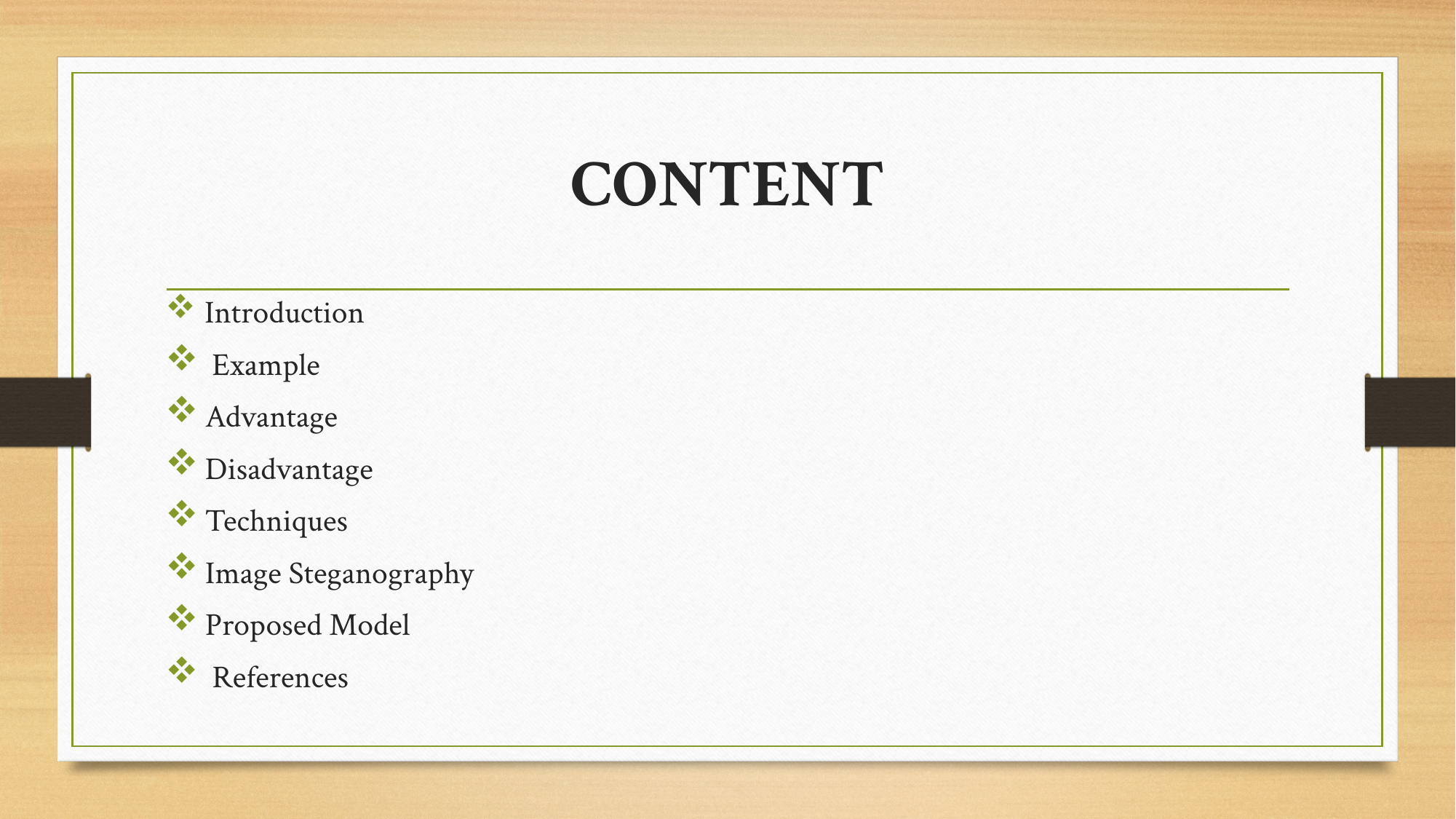

# CONTENT
 Introduction
  Example
 Advantage
 Disadvantage
 Techniques
 Image Steganography
 Proposed Model
  References